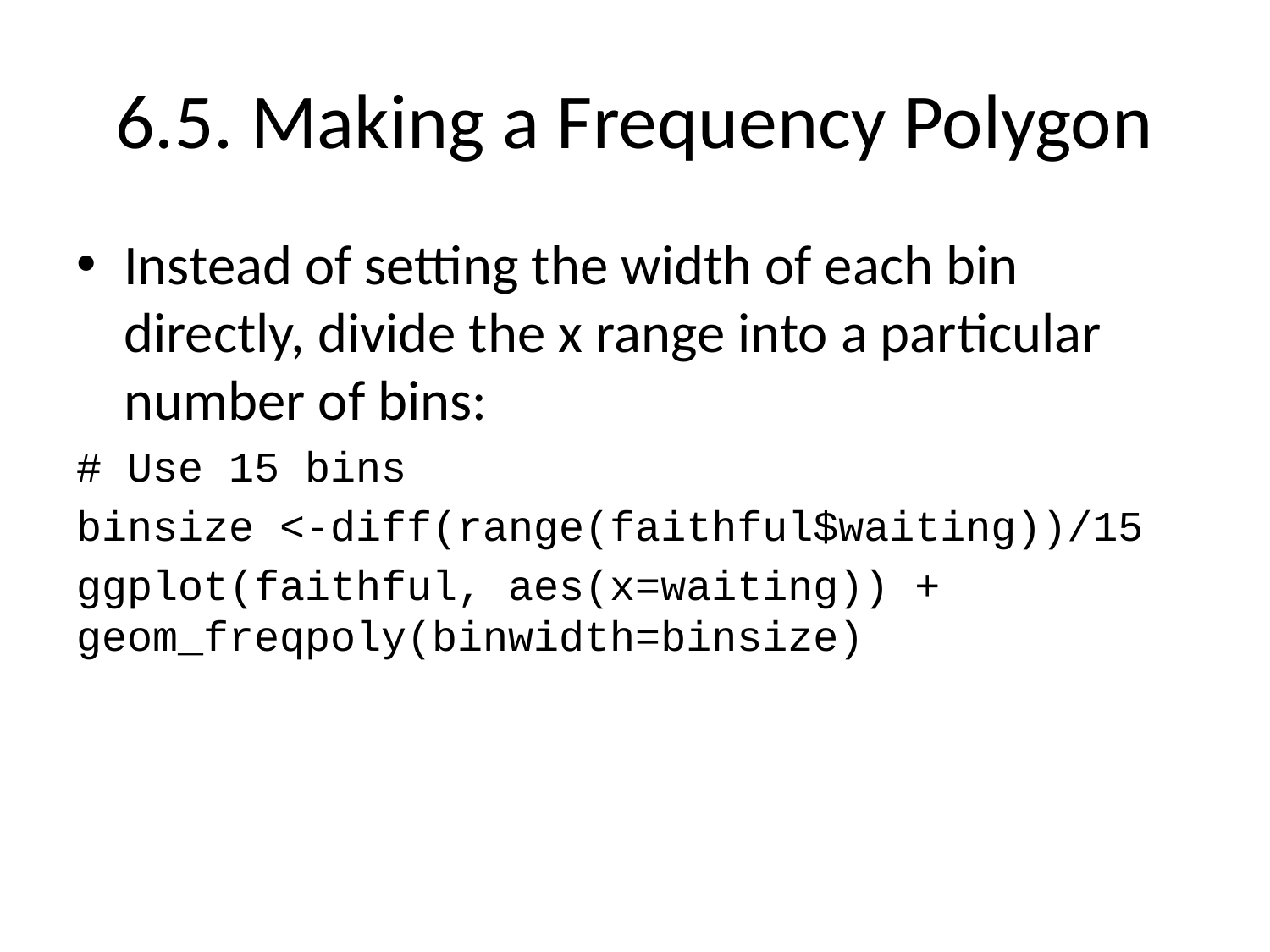

# 6.5. Making a Frequency Polygon
Instead of setting the width of each bin directly, divide the x range into a particular number of bins:
# Use 15 bins
binsize <-diff(range(faithful$waiting))/15
ggplot(faithful, aes(x=waiting)) + geom_freqpoly(binwidth=binsize)